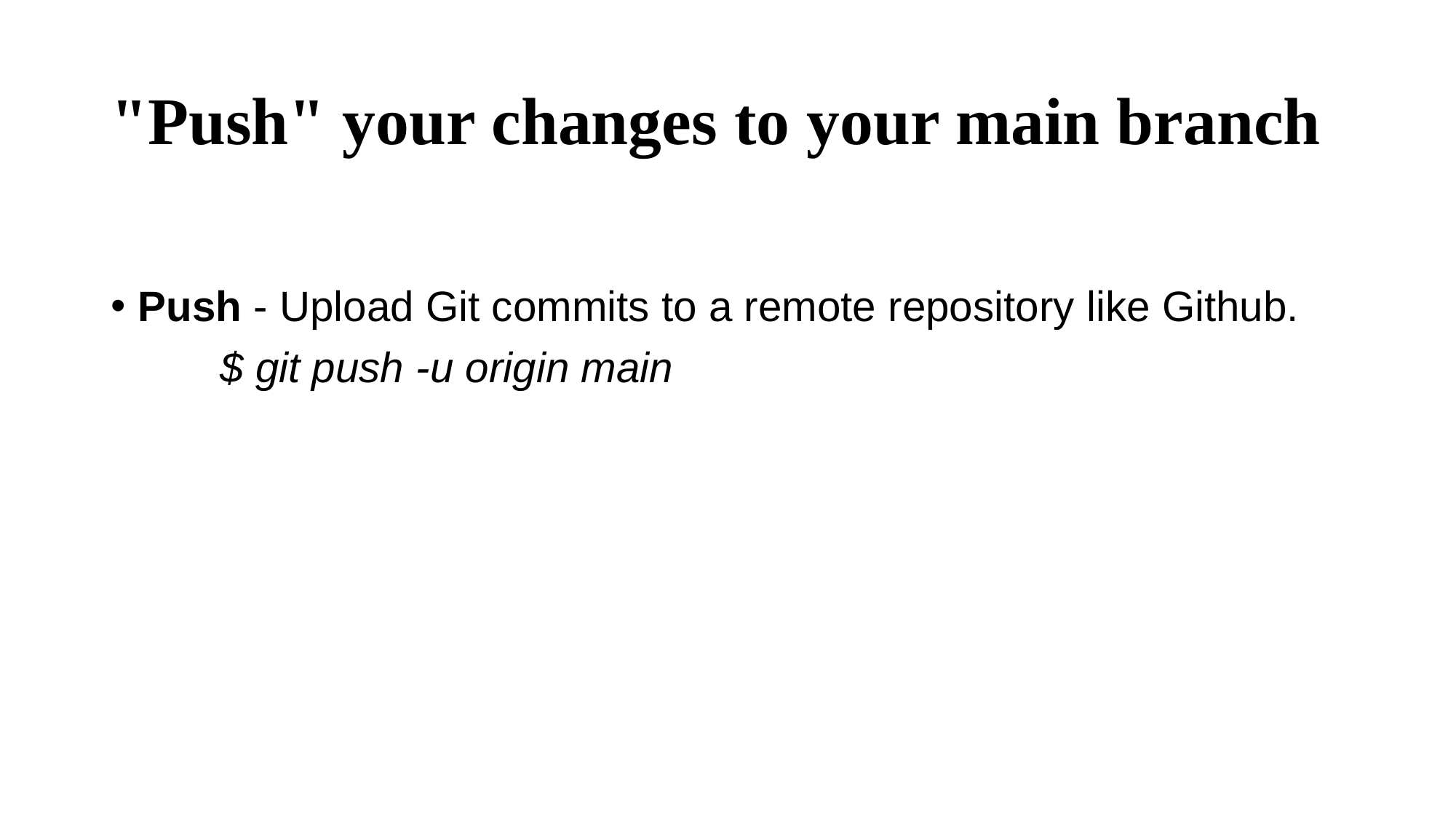

# "Push" your changes to your main branch
Push - Upload Git commits to a remote repository like Github.
	$ git push -u origin main